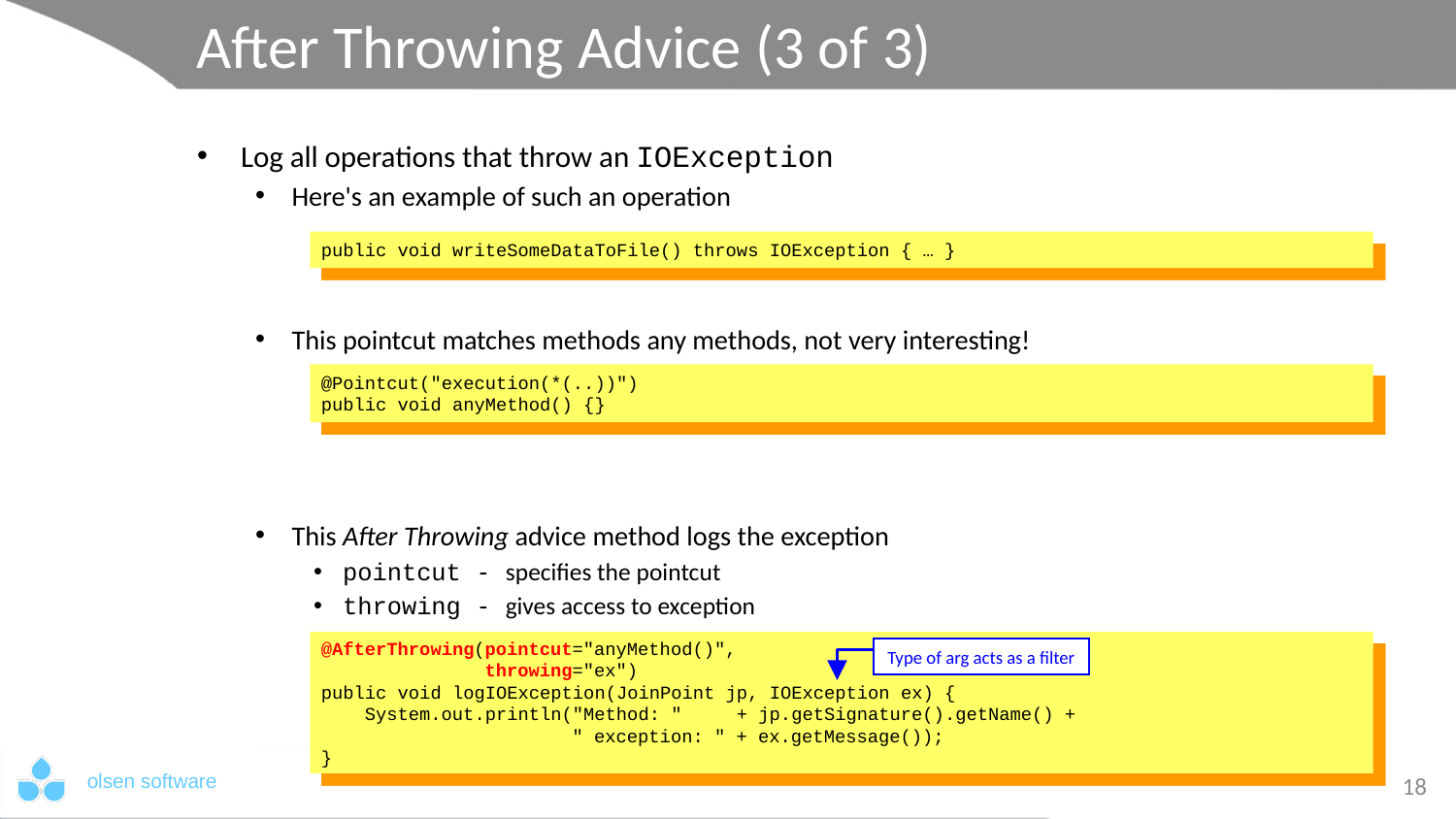

# After Throwing Advice (3 of 3)
Log all operations that throw an IOException
Here's an example of such an operation

This pointcut matches methods any methods, not very interesting!

This After Throwing advice method logs the exception
pointcut - specifies the pointcut
throwing - gives access to exception
public void writeSomeDataToFile() throws IOException { … }
@Pointcut("execution(*(..))")
public void anyMethod() {}
@AfterThrowing(pointcut="anyMethod()",
               throwing="ex")
public void logIOException(JoinPoint jp, IOException ex) {
    System.out.println("Method: "     + jp.getSignature().getName() +
                       " exception: " + ex.getMessage());
}
Type of arg acts as a filter

18